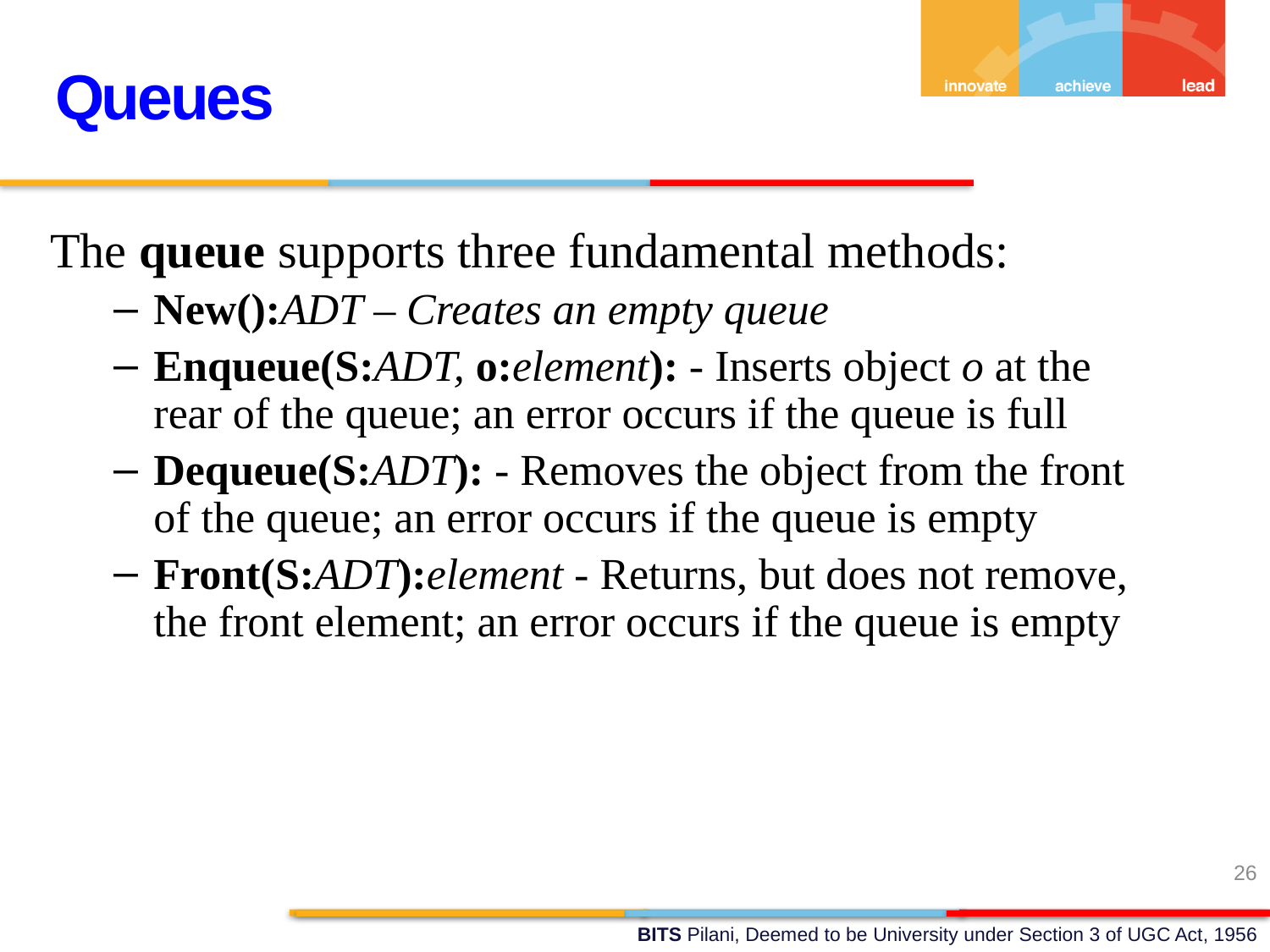

Queues
The queue supports three fundamental methods:
New():ADT – Creates an empty queue
Enqueue(S:ADT, o:element): - Inserts object o at the rear of the queue; an error occurs if the queue is full
Dequeue(S:ADT): - Removes the object from the front of the queue; an error occurs if the queue is empty
Front(S:ADT):element - Returns, but does not remove, the front element; an error occurs if the queue is empty
26